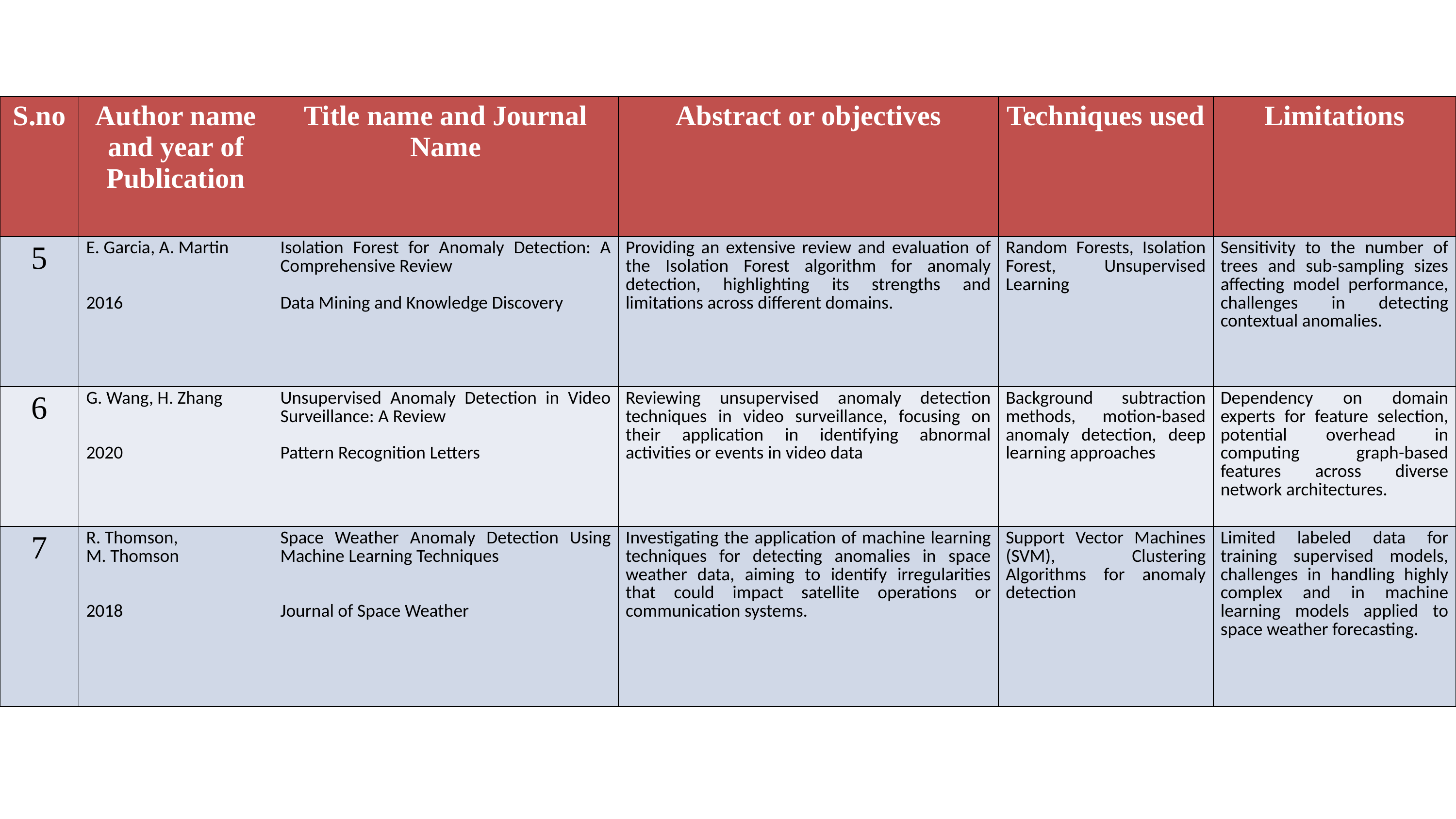

| S.no | Author name and year of Publication | Title name and Journal Name | Abstract or objectives | Techniques used | Limitations |
| --- | --- | --- | --- | --- | --- |
| 5 | E. Garcia, A. Martin 2016 | Isolation Forest for Anomaly Detection: A Comprehensive Review Data Mining and Knowledge Discovery | Providing an extensive review and evaluation of the Isolation Forest algorithm for anomaly detection, highlighting its strengths and limitations across different domains. | Random Forests, Isolation Forest, Unsupervised Learning | Sensitivity to the number of trees and sub-sampling sizes affecting model performance, challenges in detecting contextual anomalies. |
| 6 | G. Wang, H. Zhang 2020 | Unsupervised Anomaly Detection in Video Surveillance: A Review Pattern Recognition Letters | Reviewing unsupervised anomaly detection techniques in video surveillance, focusing on their application in identifying abnormal activities or events in video data | Background subtraction methods, motion-based anomaly detection, deep learning approaches | Dependency on domain experts for feature selection, potential overhead in computing graph-based features across diverse network architectures. |
| 7 | R. Thomson, M. Thomson 2018 | Space Weather Anomaly Detection Using Machine Learning Techniques Journal of Space Weather | Investigating the application of machine learning techniques for detecting anomalies in space weather data, aiming to identify irregularities that could impact satellite operations or communication systems. | Support Vector Machines (SVM), Clustering Algorithms for anomaly detection | Limited labeled data for training supervised models, challenges in handling highly complex and in machine learning models applied to space weather forecasting. |